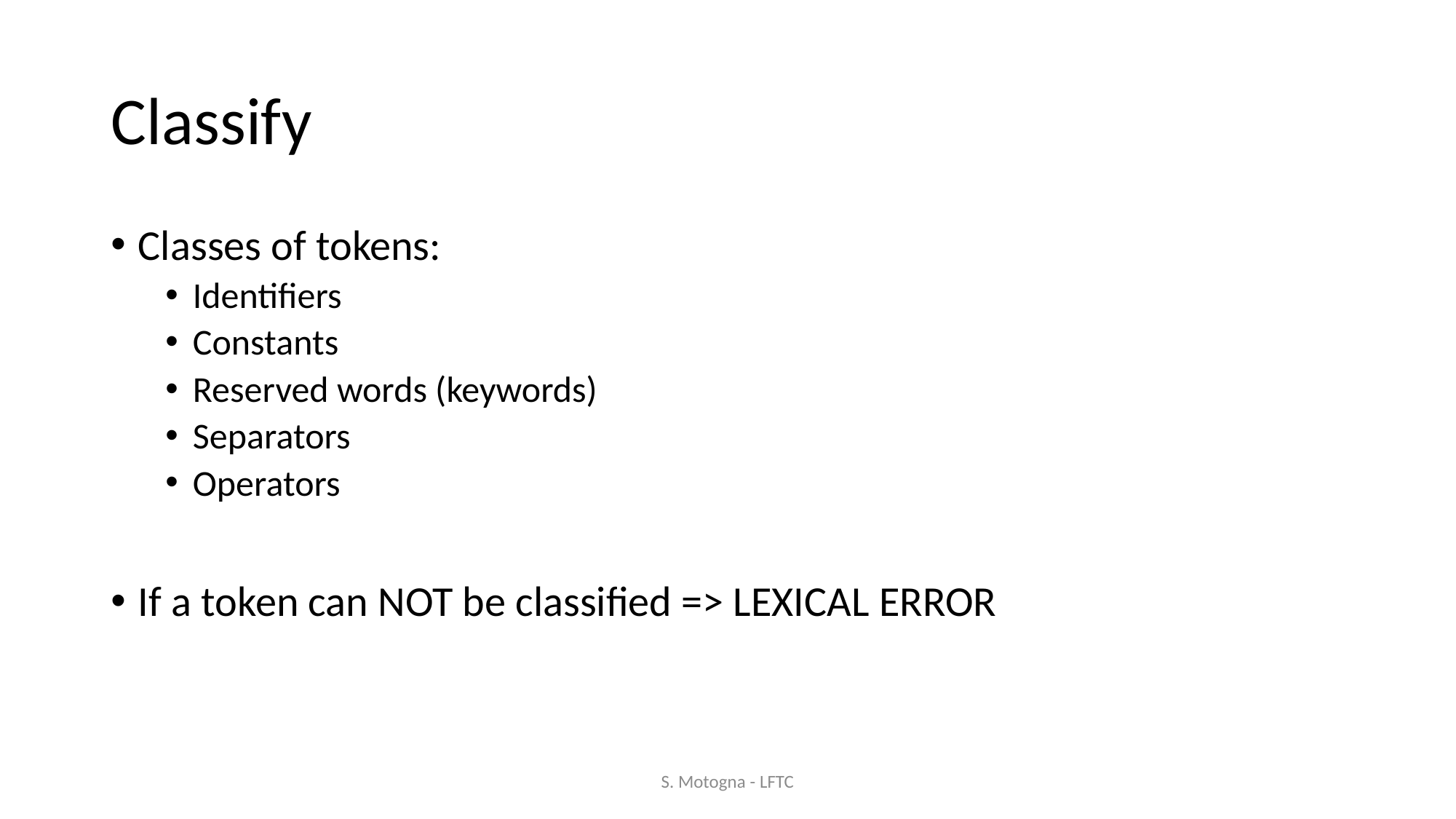

# Classify
Classes of tokens:
Identifiers
Constants
Reserved words (keywords)
Separators
Operators

If a token can NOT be classified => LEXICAL ERROR
S. Motogna - LFTC